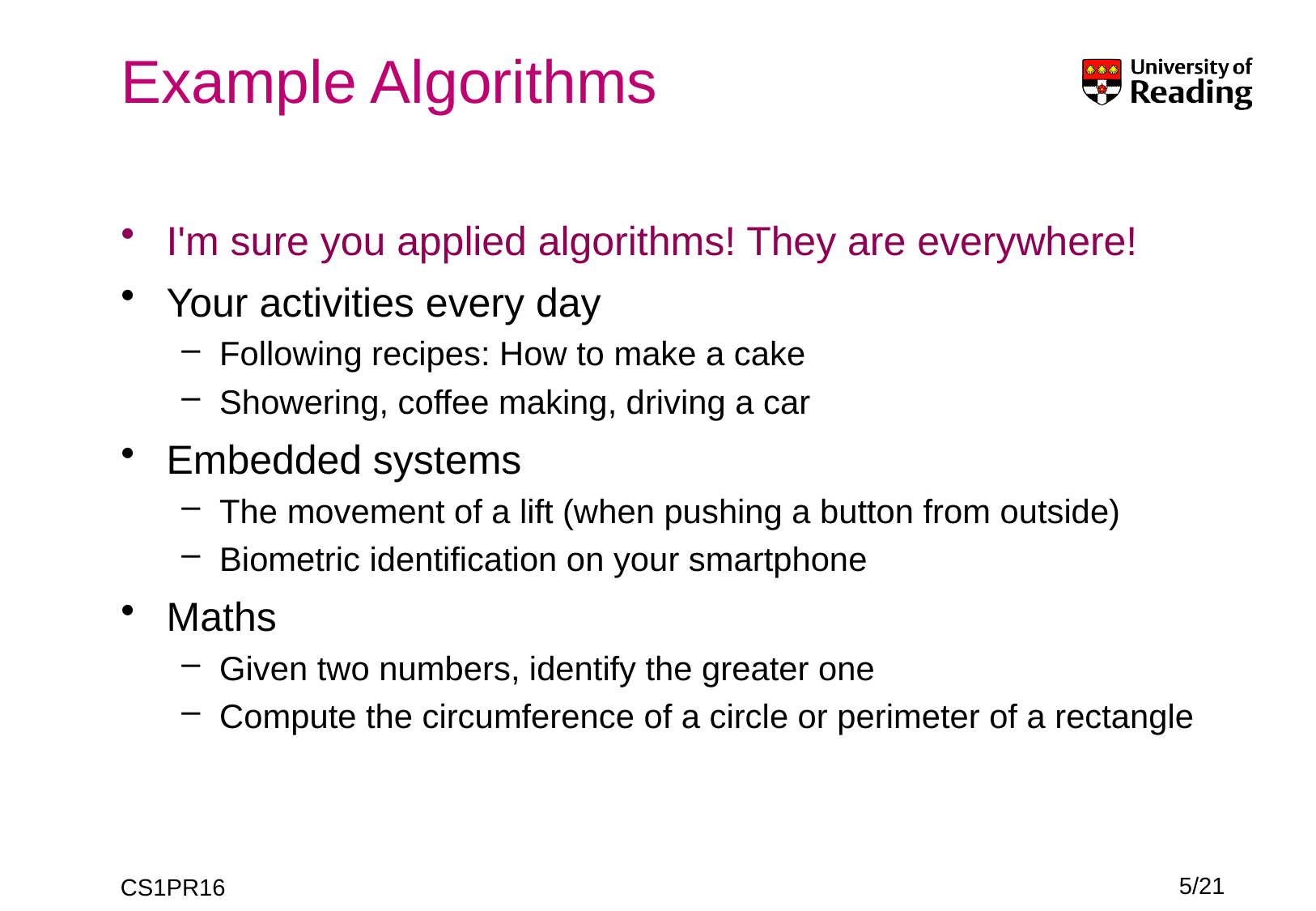

# Example Algorithms
I'm sure you applied algorithms! They are everywhere!
Your activities every day
Following recipes: How to make a cake
Showering, coffee making, driving a car
Embedded systems
The movement of a lift (when pushing a button from outside)
Biometric identification on your smartphone
Maths
Given two numbers, identify the greater one
Compute the circumference of a circle or perimeter of a rectangle